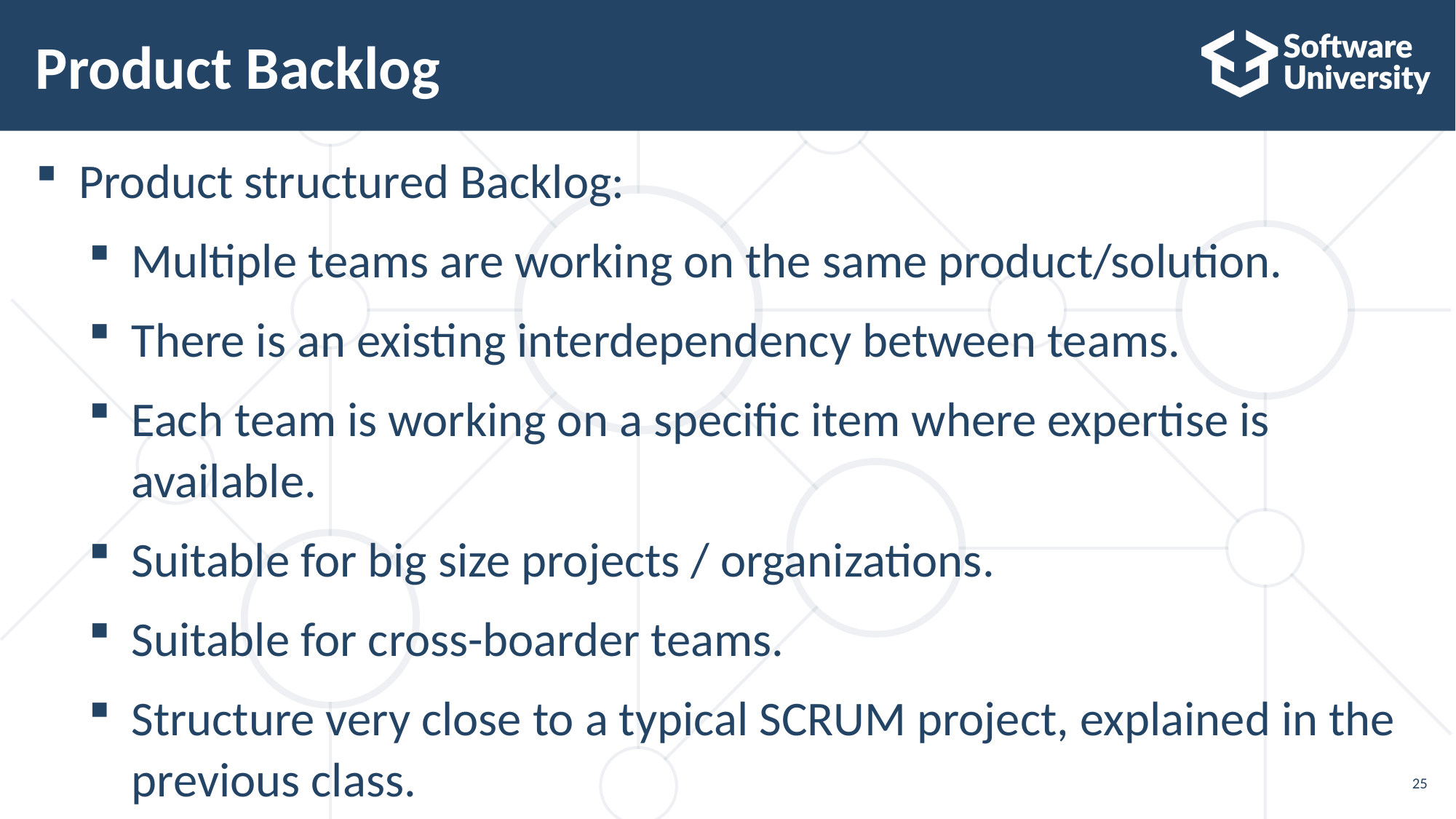

# Product Backlog
Product structured Backlog:
Multiple teams are working on the same product/solution.
There is an existing interdependency between teams.
Each team is working on a specific item where expertise is available.
Suitable for big size projects / organizations.
Suitable for cross-boarder teams.
Structure very close to a typical SCRUM project, explained in the previous class.
25